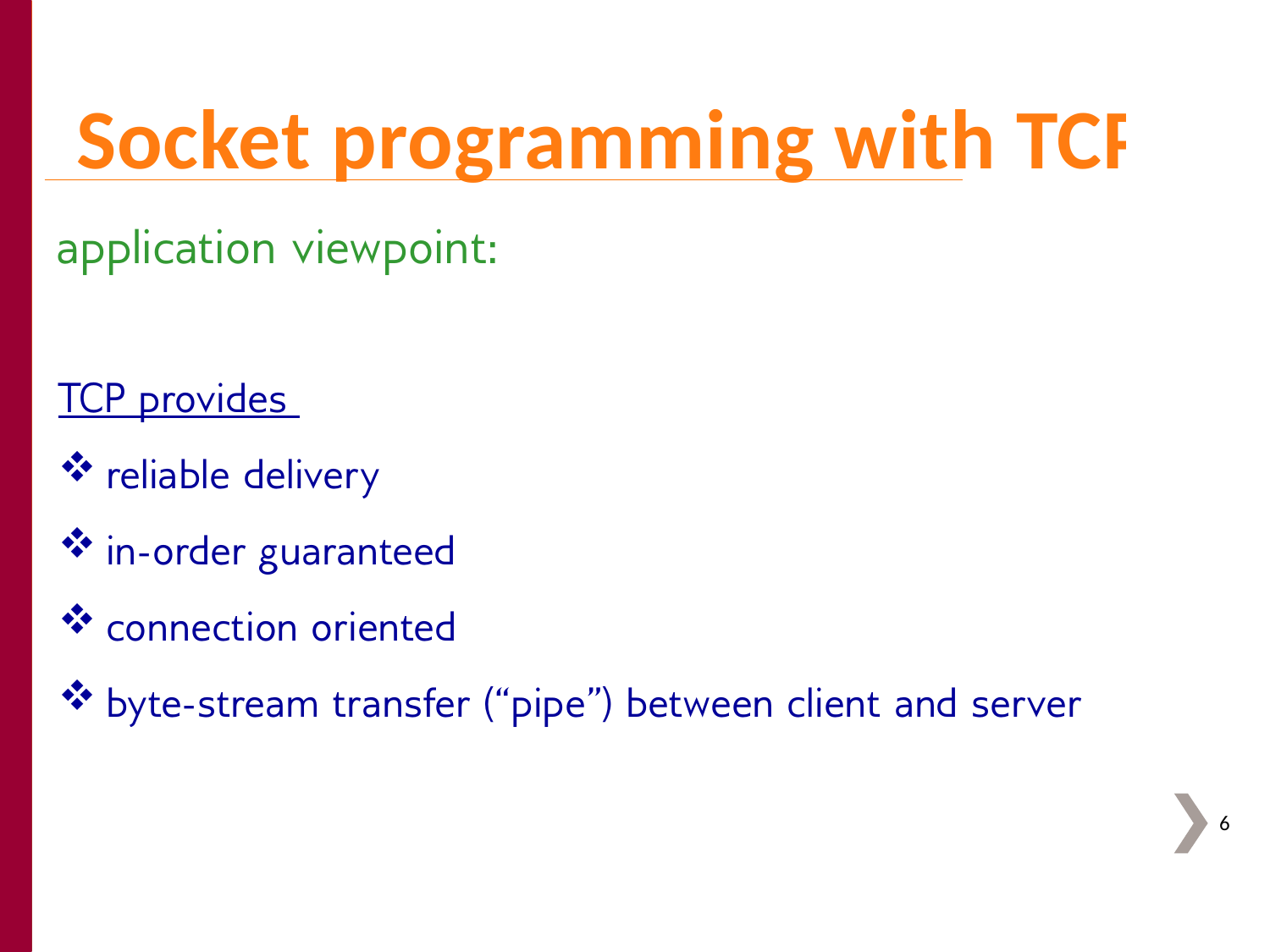

Socket programming with TCP
application viewpoint:

TCP provides
reliable delivery
in-order guaranteed
connection oriented
byte-stream transfer (“pipe”) between client and server
6